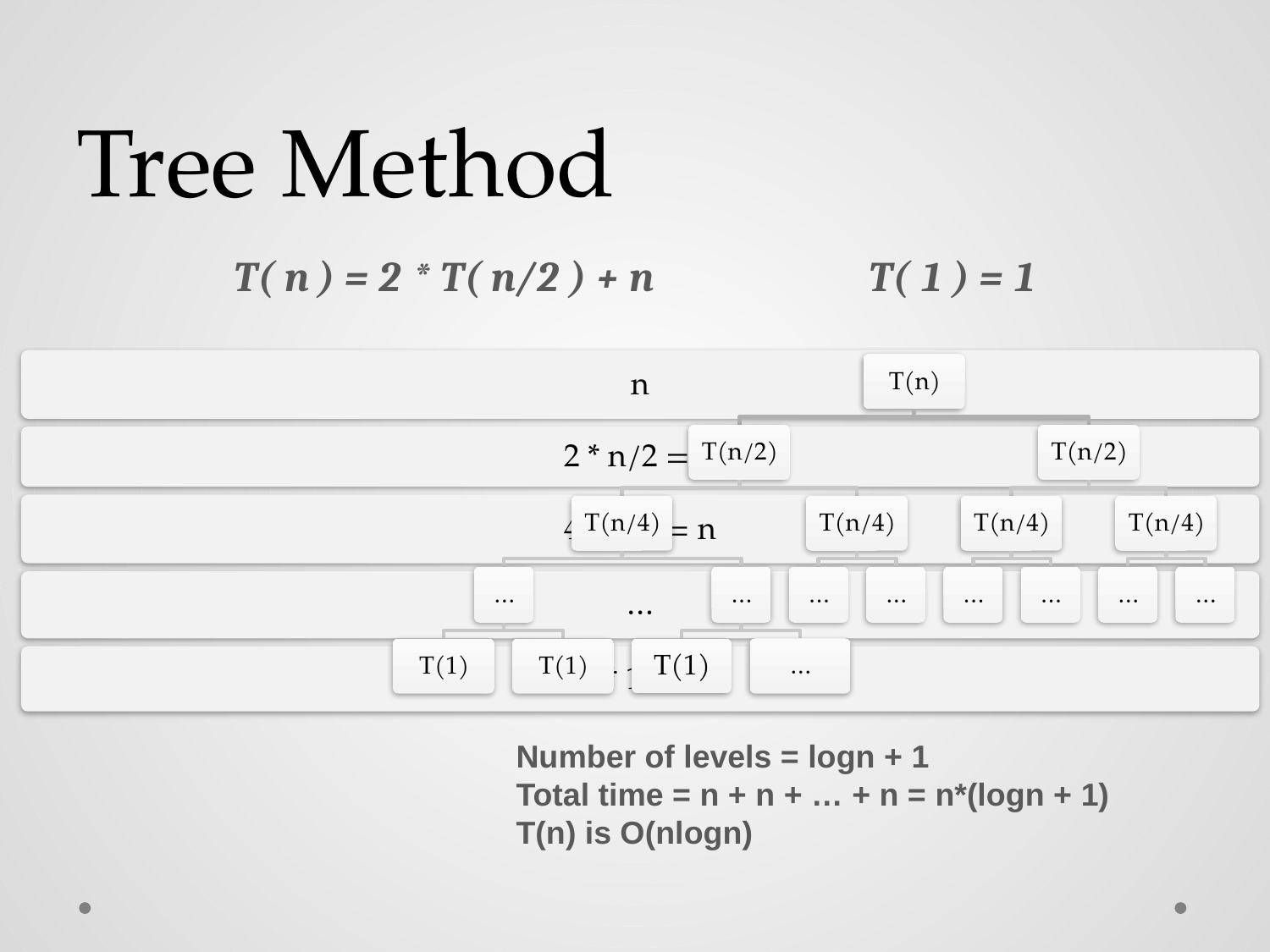

# Tree Method
T( n ) = 2 * T( n/2 ) + n		T( 1 ) = 1
n * 1 = n
…
4 * n/4 = n
2 * n/2 = n
n
T(n)
T(n/2)
T(n/4)
…
T(1)
T(1)
…
T(1)
…
T(n/4)
…
…
T(n/2)
T(n/4)
…
…
T(n/4)
…
…
Number of levels = logn + 1
Total time = n + n + … + n = n*(logn + 1)
T(n) is O(nlogn)